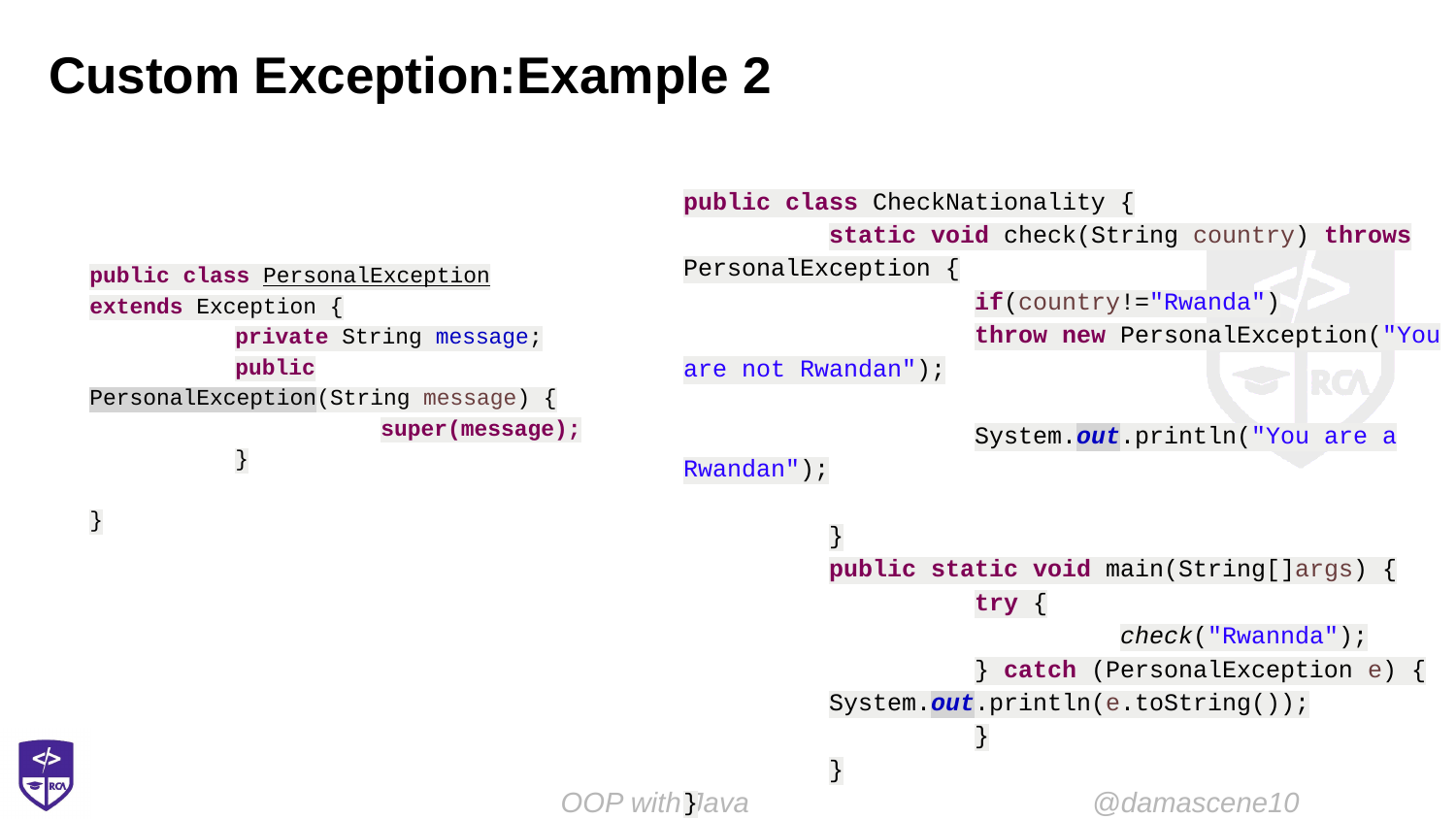

# Custom Exception:Example 2
public class CheckNationality {
	static void check(String country) throws PersonalException {
		if(country!="Rwanda")
		throw new PersonalException("You are not Rwandan");

		System.out.println("You are a Rwandan");

	}
	public static void main(String[]args) {
		try {
			check("Rwannda");
		} catch (PersonalException e) {
	System.out.println(e.toString());
		}
	}
}
public class PersonalException extends Exception {
	private String message;
	public PersonalException(String message) {
		super(message);
	}

}